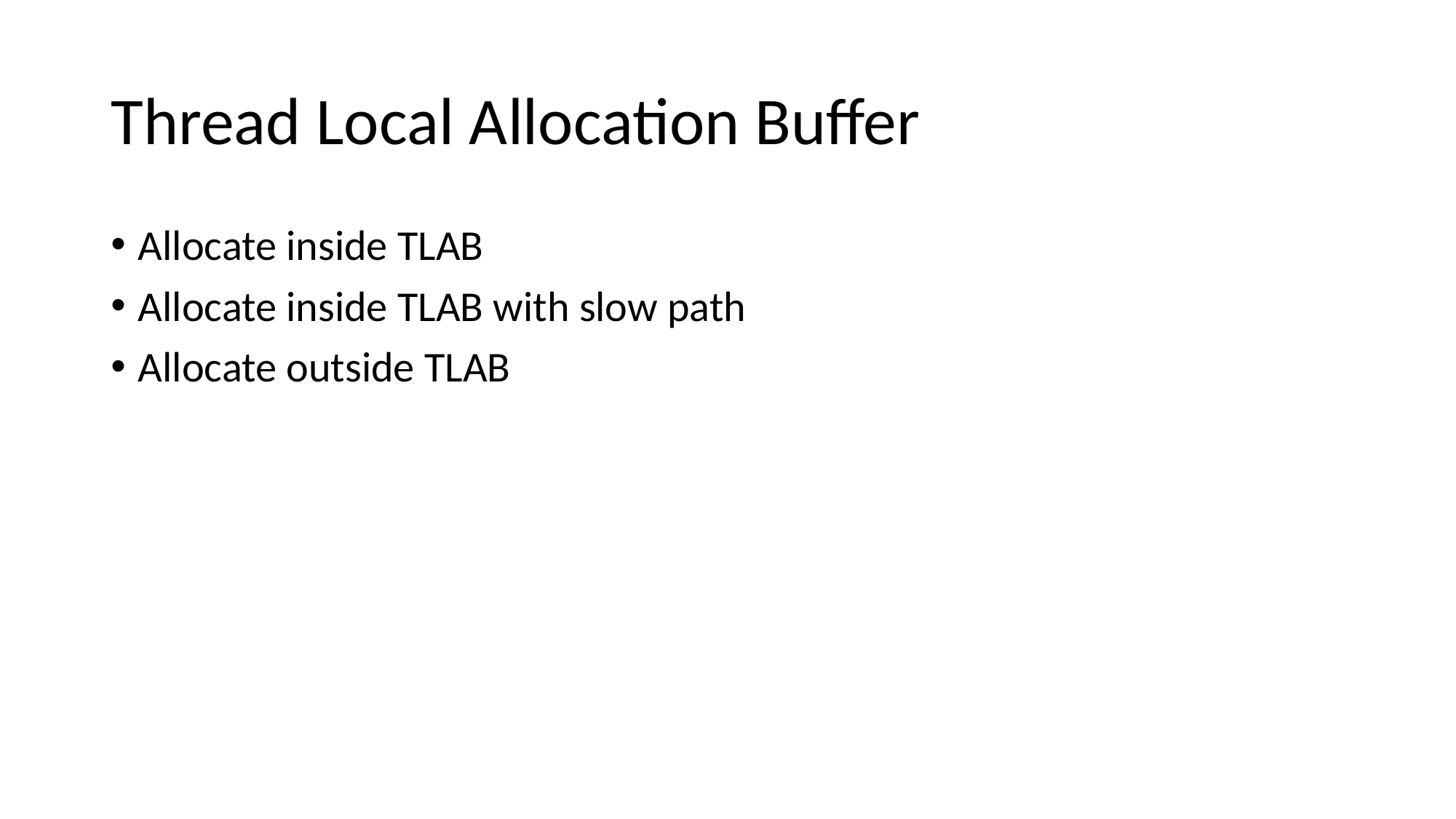

# Thread Local Allocation Buffer
Allocate inside TLAB
Allocate inside TLAB with slow path
Allocate outside TLAB